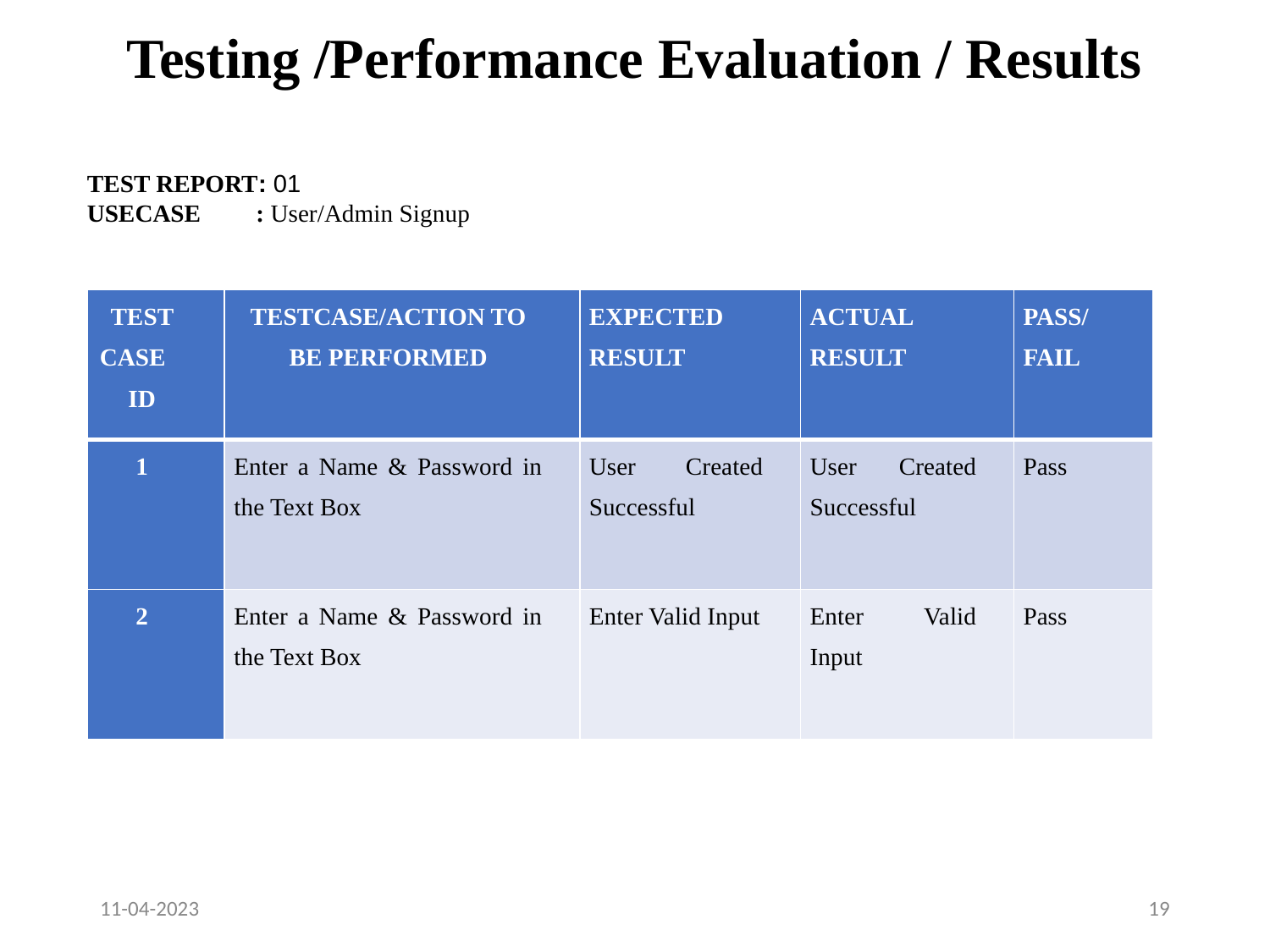

# Testing /Performance Evaluation / Results
TEST REPORT: 01
USECASE         : User/Admin Signup
| TEST CASE ID | TESTCASE/ACTION TO BE PERFORMED | EXPECTED RESULT | ACTUAL RESULT | PASS/ FAIL |
| --- | --- | --- | --- | --- |
| 1 | Enter a Name & Password in the Text Box | User Created Successful | User Created Successful | Pass |
| 2 | Enter a Name & Password in the Text Box | Enter Valid Input | Enter Valid Input | Pass |
11-04-2023
19